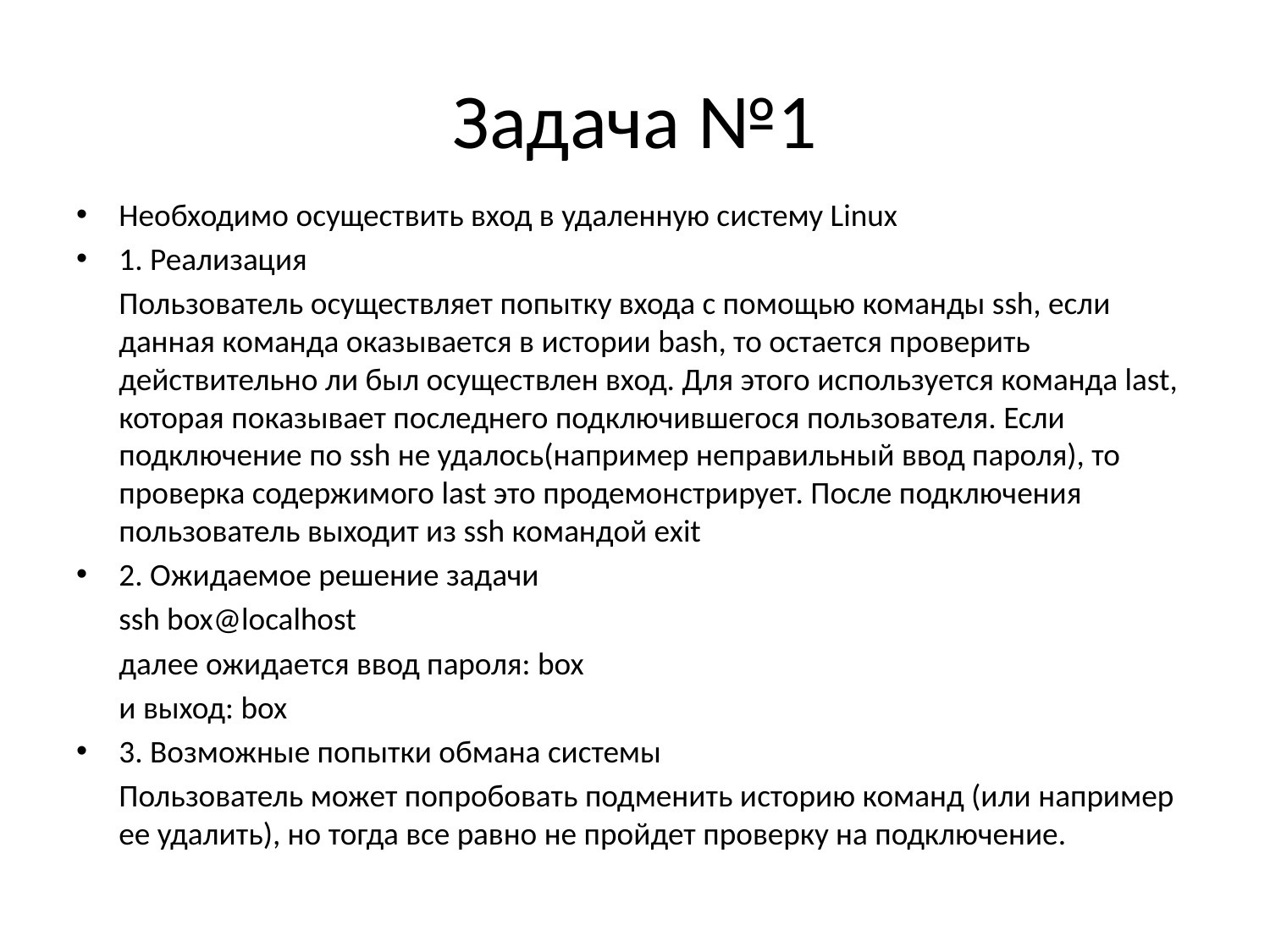

# Задача №1
Необходимо осуществить вход в удаленную систему Linux
1. Реализация
		Пользователь осуществляет попытку входа с помощью команды ssh, если данная команда оказывается в истории bash, то остается проверить действительно ли был осуществлен вход. Для этого используется команда last, которая показывает последнего подключившегося пользователя. Если подключение по ssh не удалось(например неправильный ввод пароля), то проверка содержимого last это продемонстрирует. После подключения пользователь выходит из ssh командой exit
2. Ожидаемое решение задачи
 		ssh box@localhost
		далее ожидается ввод пароля: box
		и выход: box
3. Возможные попытки обмана системы
		Пользователь может попробовать подменить историю команд (или например ее удалить), но тогда все равно не пройдет проверку на подключение.